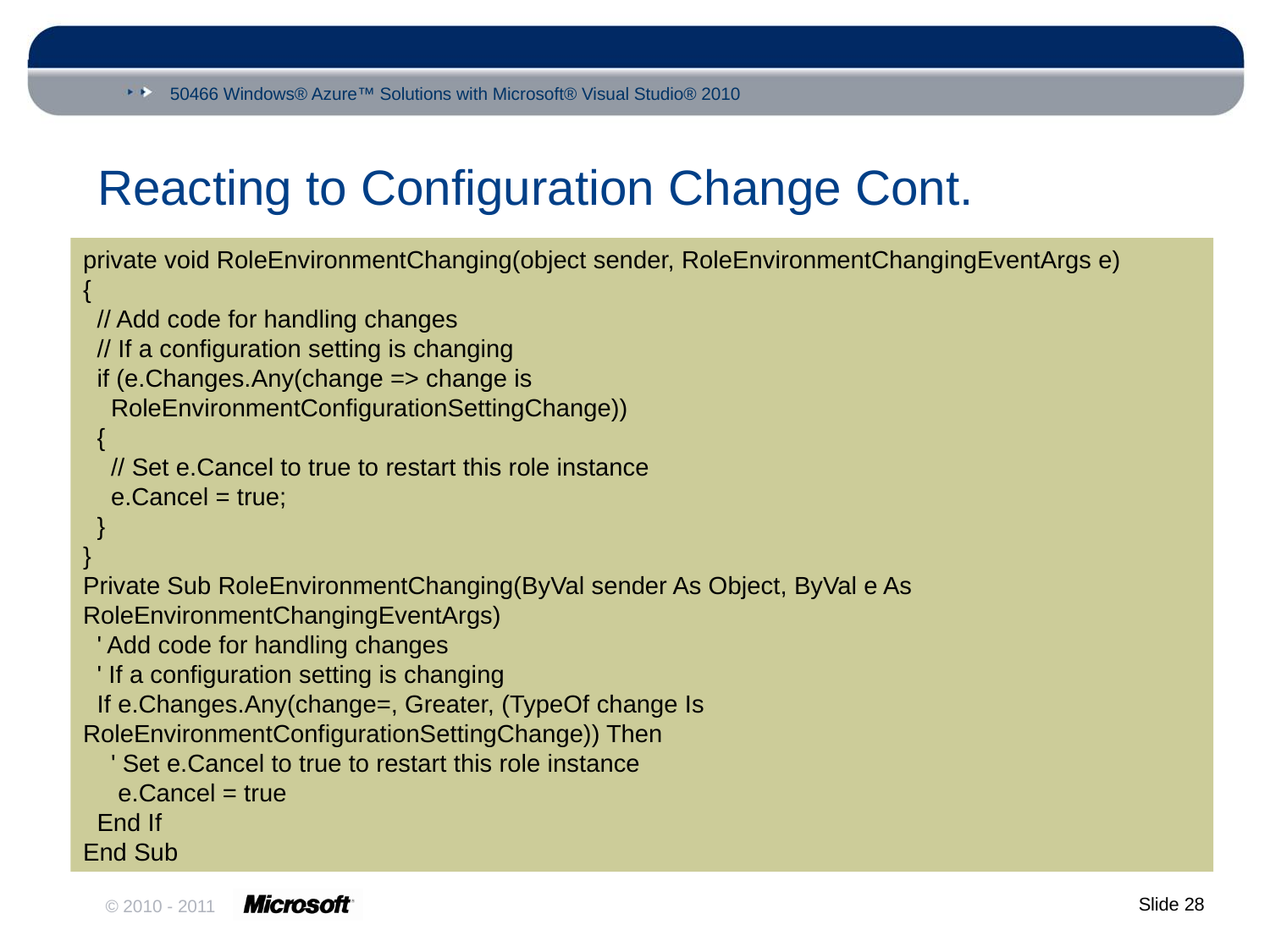

# Reacting to Configuration Change Cont.
private void RoleEnvironmentChanging(object sender, RoleEnvironmentChangingEventArgs e)
{
  // Add code for handling changes
  // If a configuration setting is changing
  if (e.Changes.Any(change => change is
    RoleEnvironmentConfigurationSettingChange))
  {
    // Set e.Cancel to true to restart this role instance
    e.Cancel = true;
  }
}
Private Sub RoleEnvironmentChanging(ByVal sender As Object, ByVal e As RoleEnvironmentChangingEventArgs)
  ' Add code for handling changes
  ' If a configuration setting is changing
  If e.Changes.Any(change=, Greater, (TypeOf change Is RoleEnvironmentConfigurationSettingChange)) Then
    ' Set e.Cancel to true to restart this role instance
     e.Cancel = true
  End If
End Sub